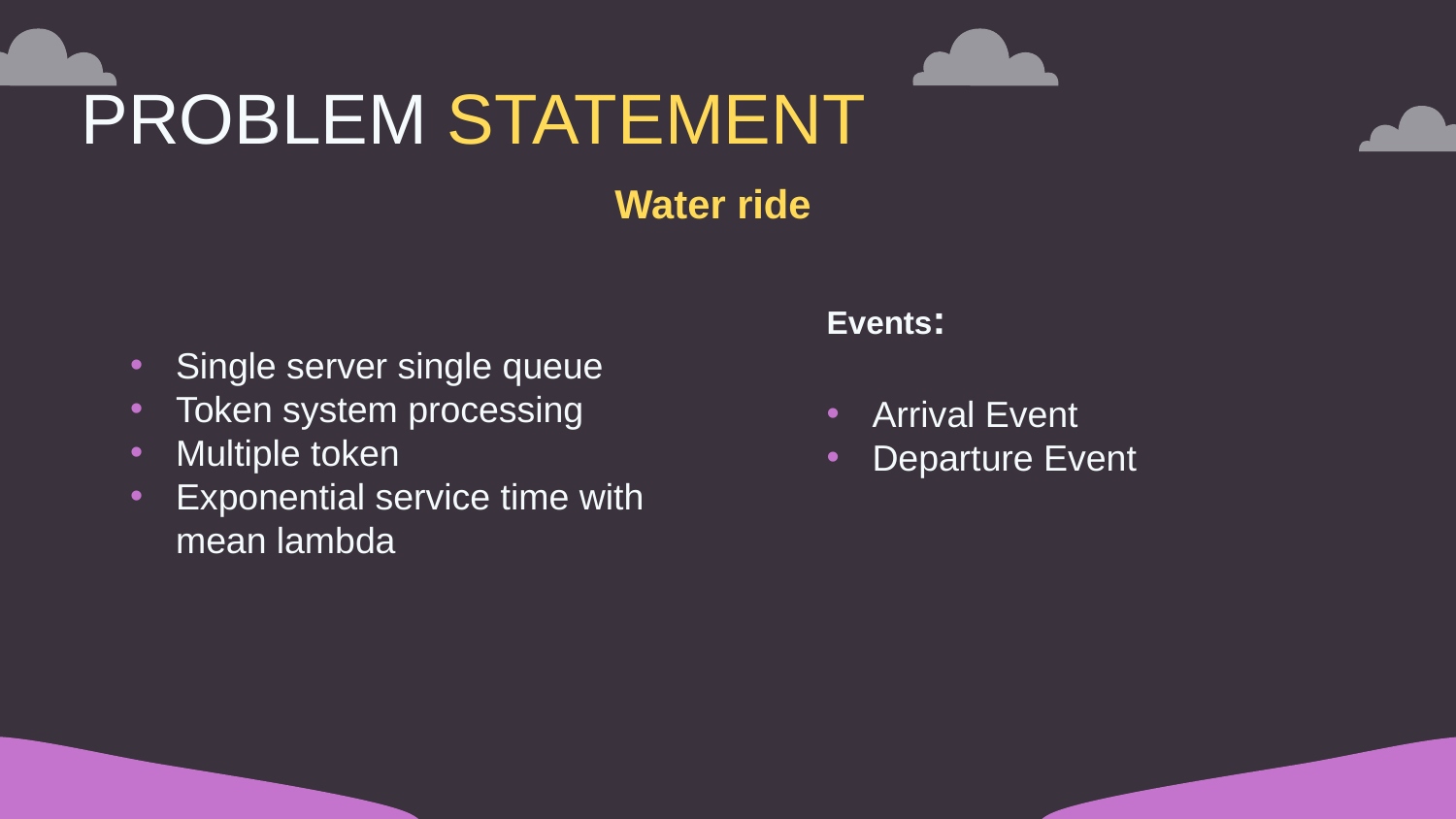

# PROBLEM STATEMENT
Water ride

Single server single queue
Token system processing
Multiple token
Exponential service time with mean lambda

Events:

Arrival Event
Departure Event